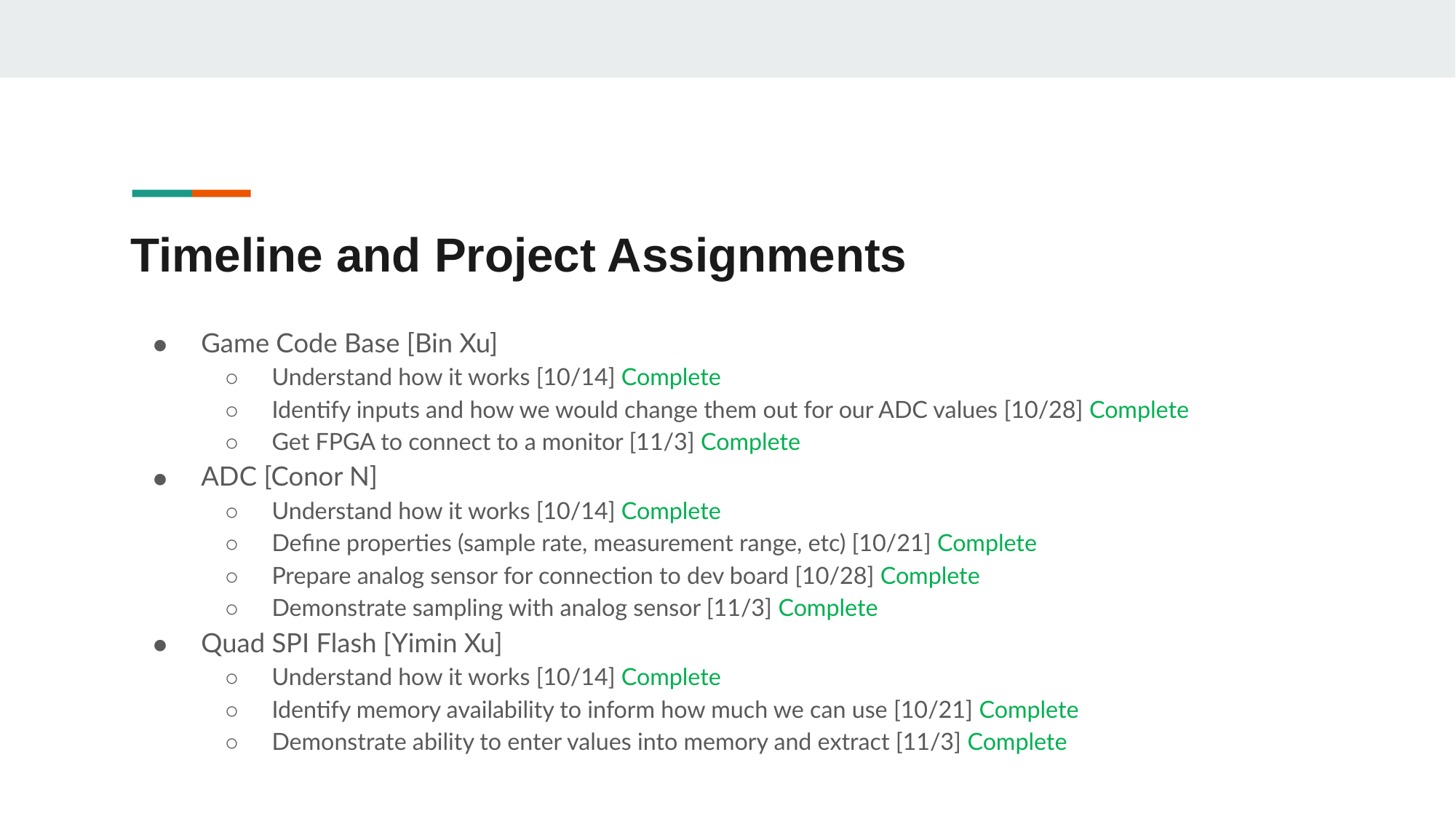

# Timeline and Project Assignments
Game Code Base [Bin Xu]
Understand how it works [10/14] Complete
Identify inputs and how we would change them out for our ADC values [10/28] Complete
Get FPGA to connect to a monitor [11/3] Complete
ADC [Conor N]
Understand how it works [10/14] Complete
Define properties (sample rate, measurement range, etc) [10/21] Complete
Prepare analog sensor for connection to dev board [10/28] Complete
Demonstrate sampling with analog sensor [11/3] Complete
Quad SPI Flash [Yimin Xu]
Understand how it works [10/14] Complete
Identify memory availability to inform how much we can use [10/21] Complete
Demonstrate ability to enter values into memory and extract [11/3] Complete